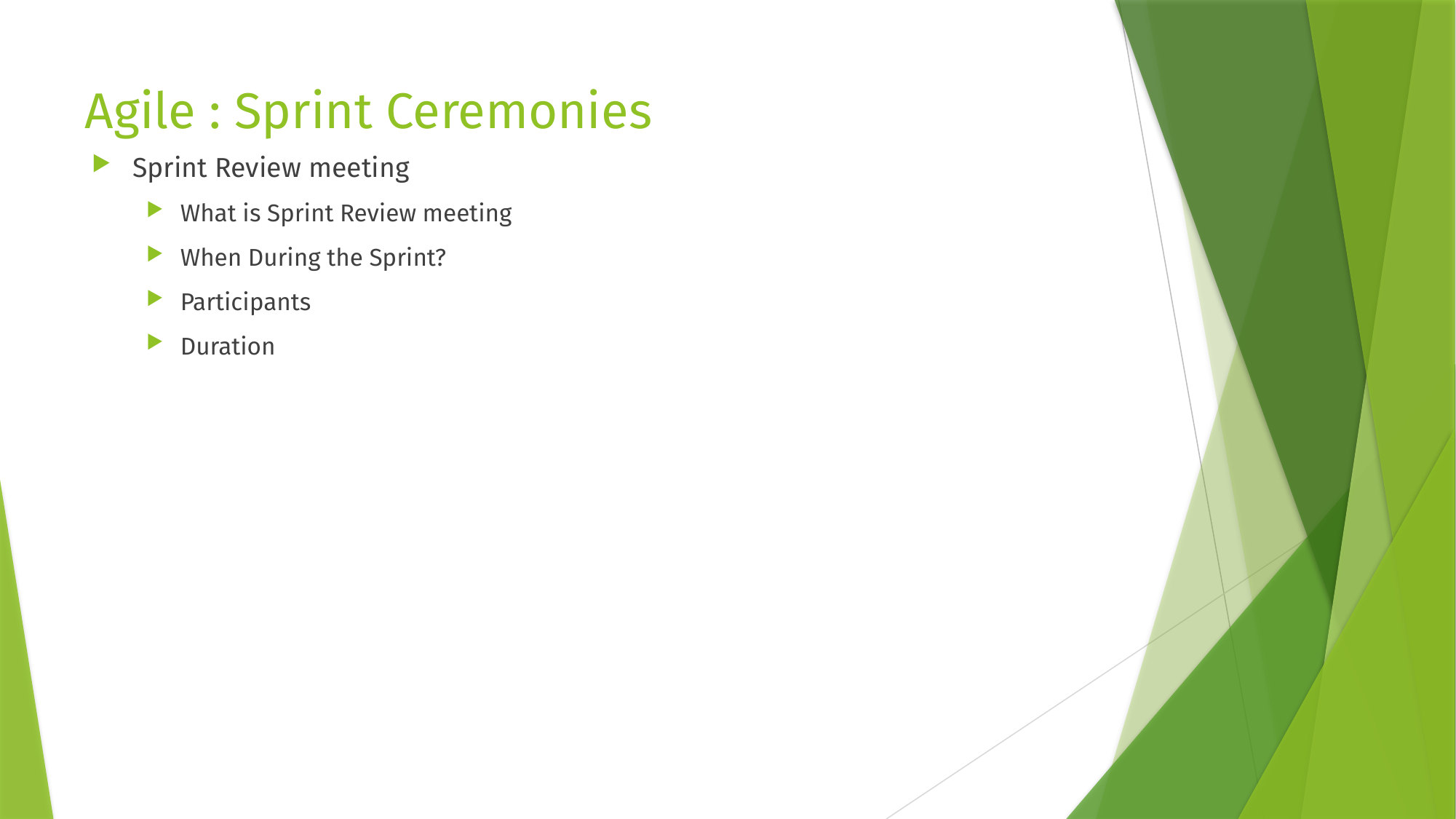

# Agile : Sprint Ceremonies
Sprint Review meeting
What is Sprint Review meeting
When During the Sprint?
Participants
Duration